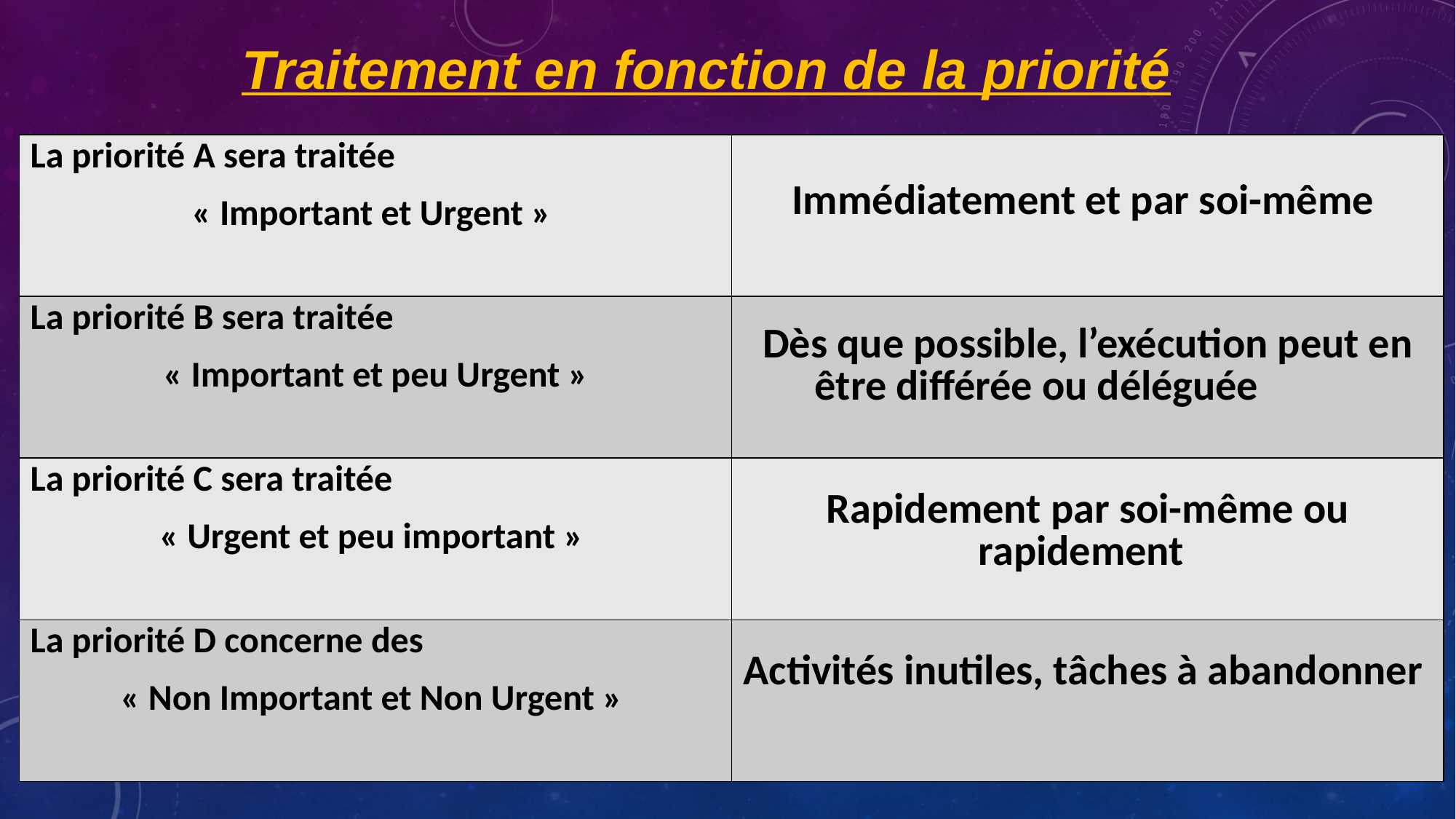

Traitement en fonction de la priorité
| La priorité A sera traitée « Important et Urgent » | Immédiatement et par soi-même |
| --- | --- |
| La priorité B sera traitée « Important et peu Urgent » | Dès que possible, l’exécution peut en être différée ou déléguée |
| La priorité C sera traitée « Urgent et peu important » | Rapidement par soi-même ou rapidement |
| La priorité D concerne des « Non Important et Non Urgent » | Activités inutiles, tâches à abandonner |